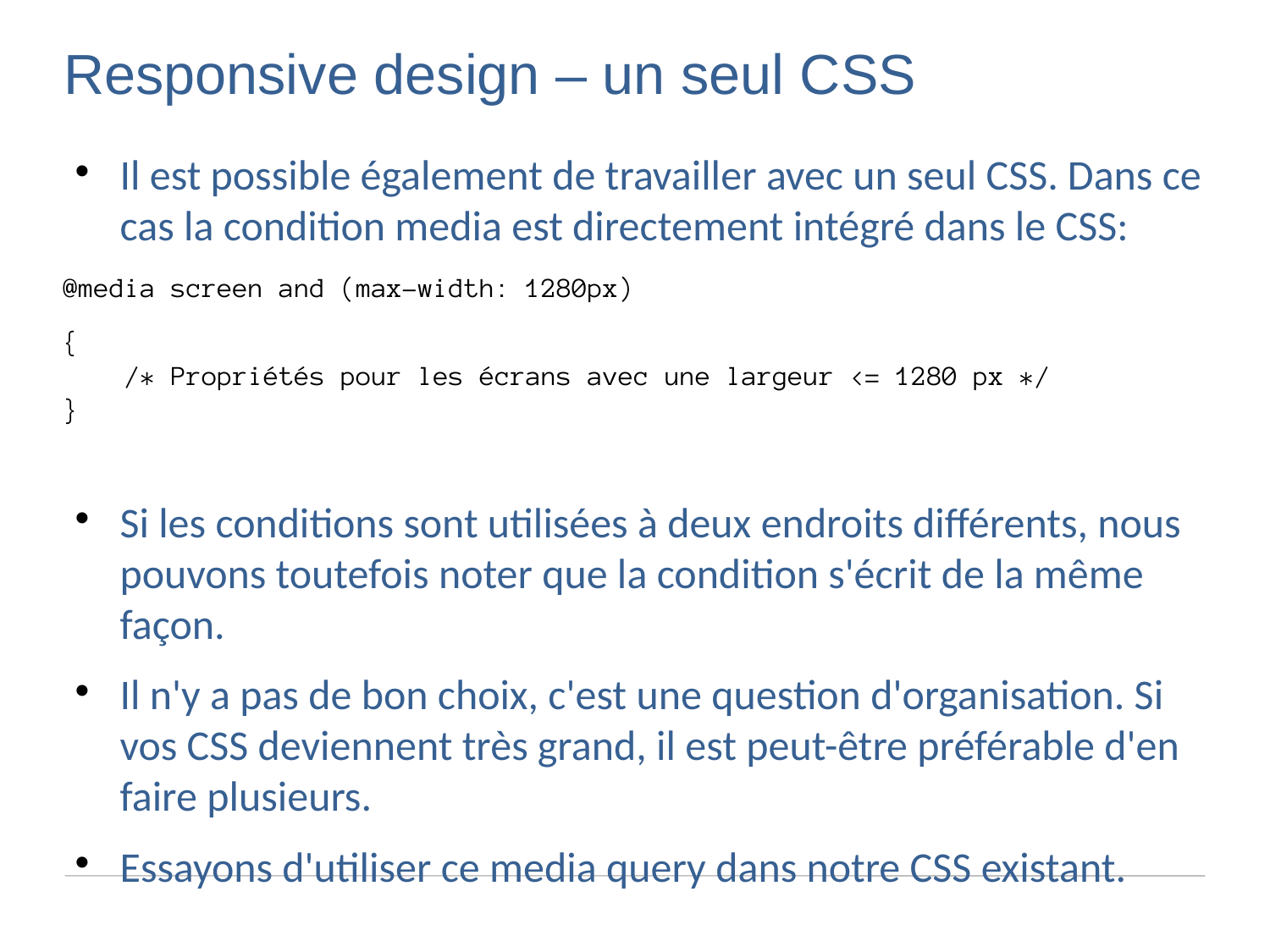

Responsive design – un seul CSS
Il est possible également de travailler avec un seul CSS. Dans ce cas la condition media est directement intégré dans le CSS:
@media screen and (max-width: 1280px)
{
    /* Propriétés pour les écrans avec une largeur <= 1280 px */
}

Si les conditions sont utilisées à deux endroits différents, nous pouvons toutefois noter que la condition s'écrit de la même façon.
Il n'y a pas de bon choix, c'est une question d'organisation. Si vos CSS deviennent très grand, il est peut-être préférable d'en faire plusieurs.
Essayons d'utiliser ce media query dans notre CSS existant.

Axe principal : vertical, axe secondaire : horizontal